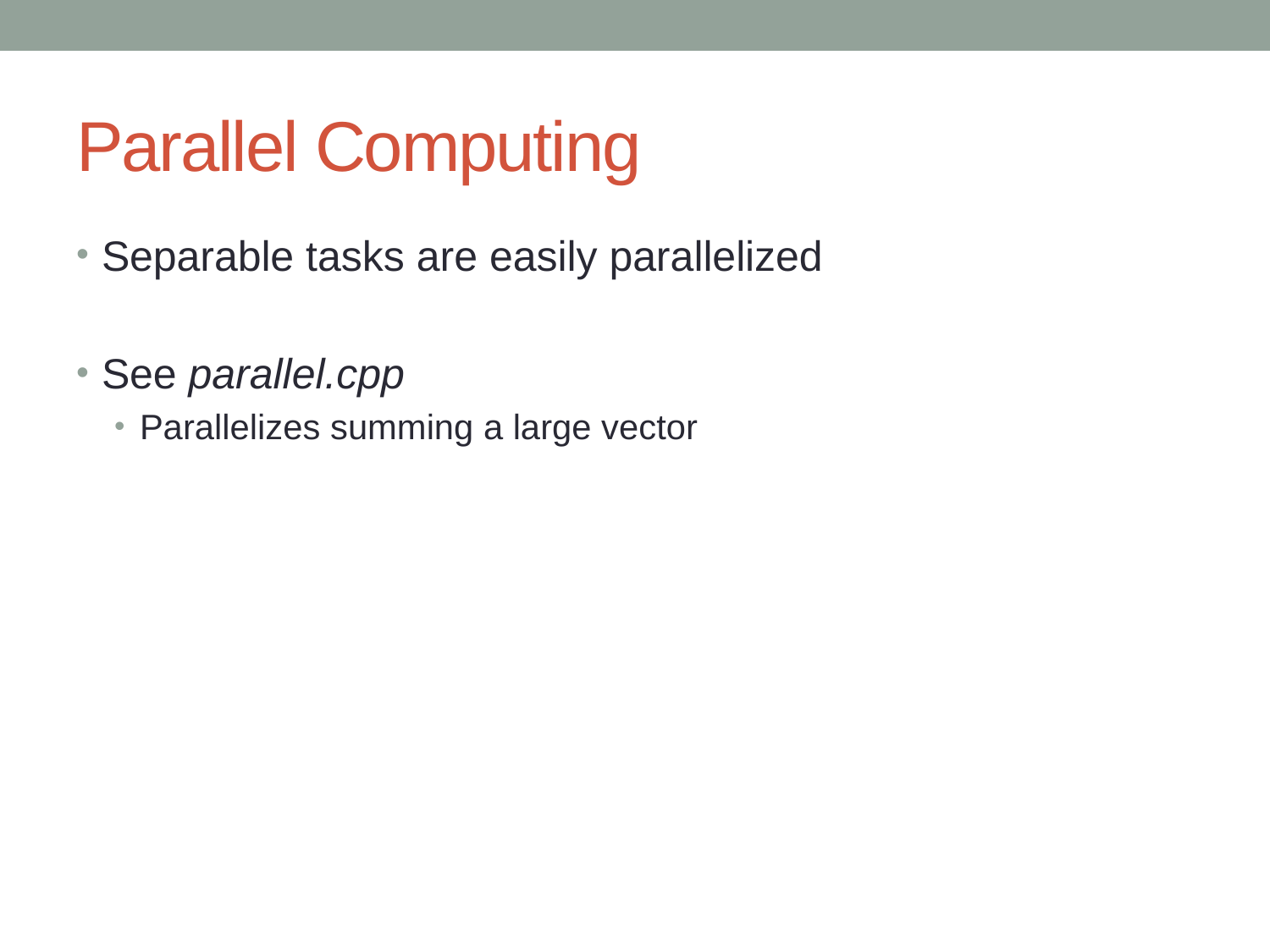

# Parallel Computing
Separable tasks are easily parallelized

See parallel.cpp
Parallelizes summing a large vector